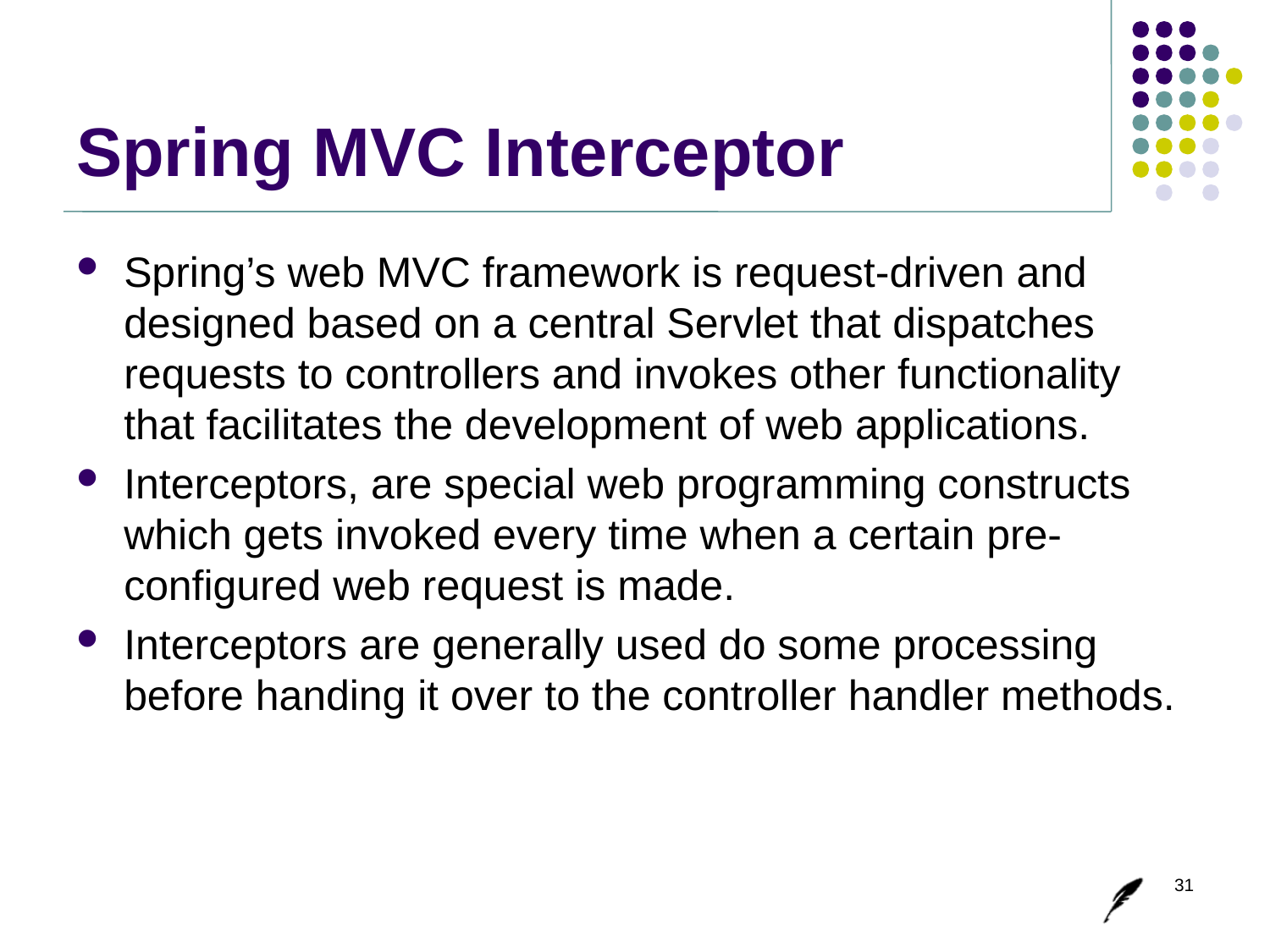

# Spring MVC Interceptor
Spring’s web MVC framework is request-driven and designed based on a central Servlet that dispatches requests to controllers and invokes other functionality that facilitates the development of web applications.
Interceptors, are special web programming constructs which gets invoked every time when a certain pre-configured web request is made.
Interceptors are generally used do some processing before handing it over to the controller handler methods.

31